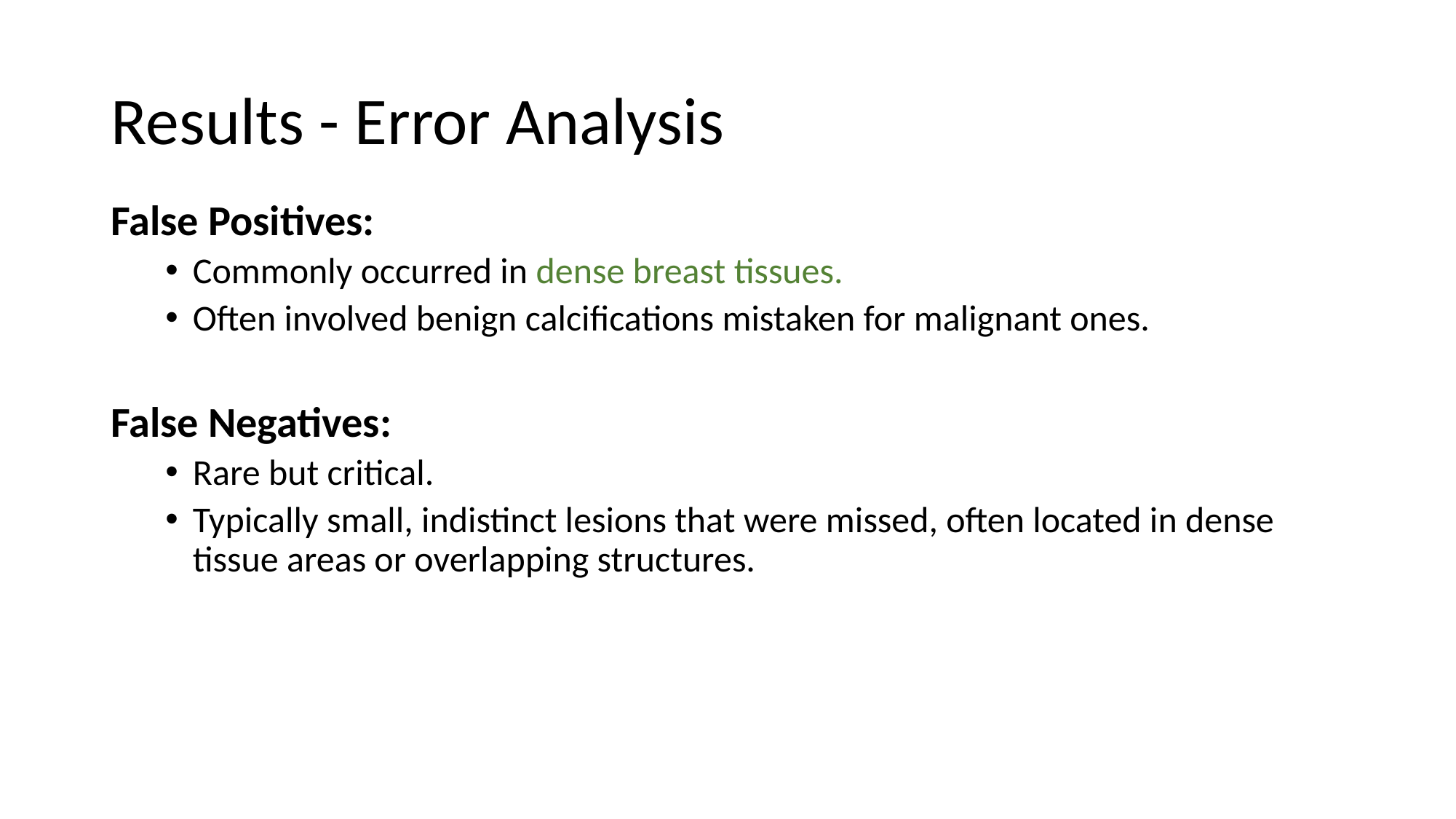

# Results - Error Analysis
False Positives:
Commonly occurred in dense breast tissues.
Often involved benign calcifications mistaken for malignant ones.

False Negatives:
Rare but critical.
Typically small, indistinct lesions that were missed, often located in dense tissue areas or overlapping structures.